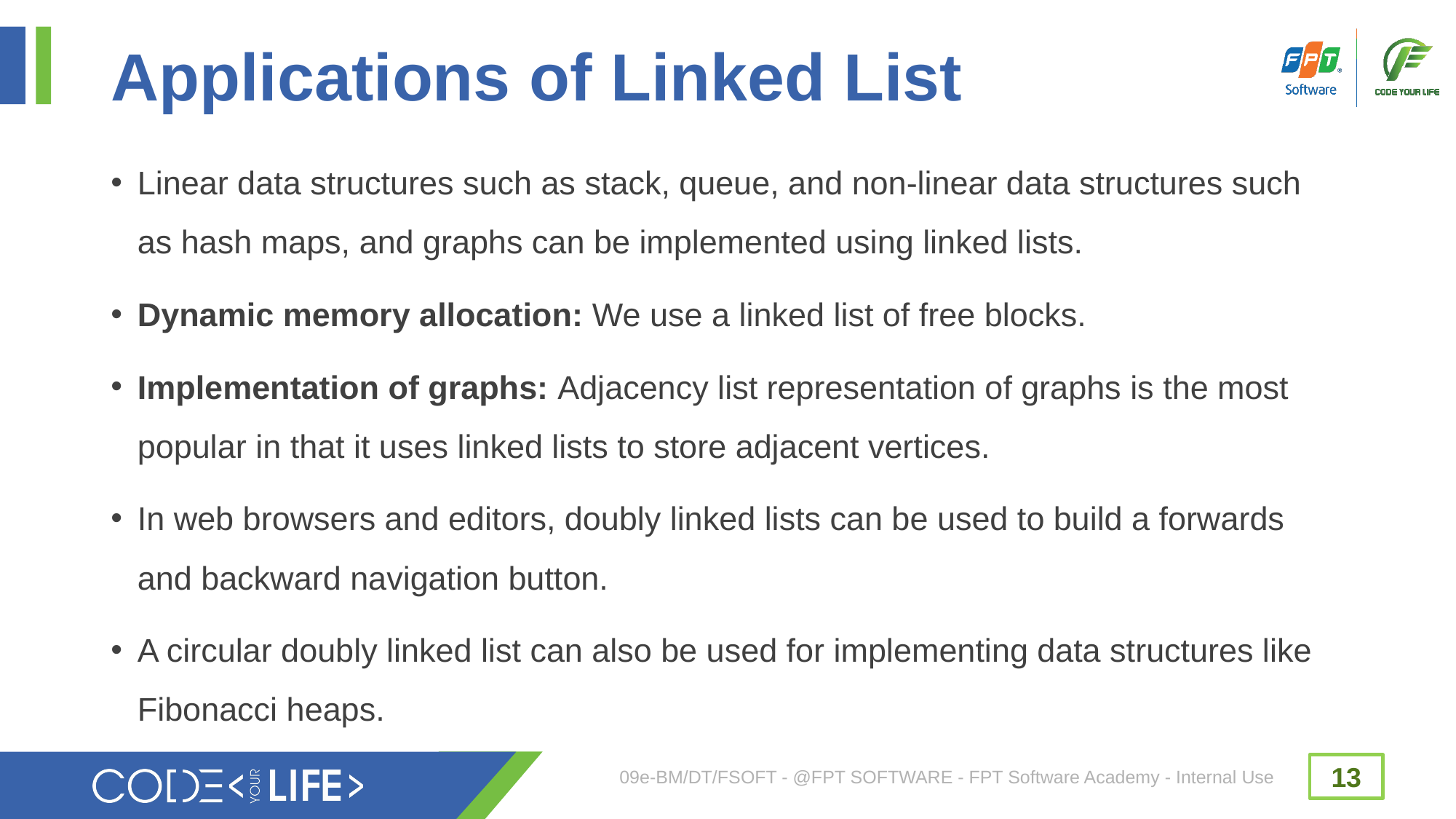

# Applications of Linked List
Linear data structures such as stack, queue, and non-linear data structures such as hash maps, and graphs can be implemented using linked lists.
Dynamic memory allocation: We use a linked list of free blocks.
Implementation of graphs: Adjacency list representation of graphs is the most popular in that it uses linked lists to store adjacent vertices.
In web browsers and editors, doubly linked lists can be used to build a forwards and backward navigation button.
A circular doubly linked list can also be used for implementing data structures like Fibonacci heaps.
09e-BM/DT/FSOFT - @FPT SOFTWARE - FPT Software Academy - Internal Use
13